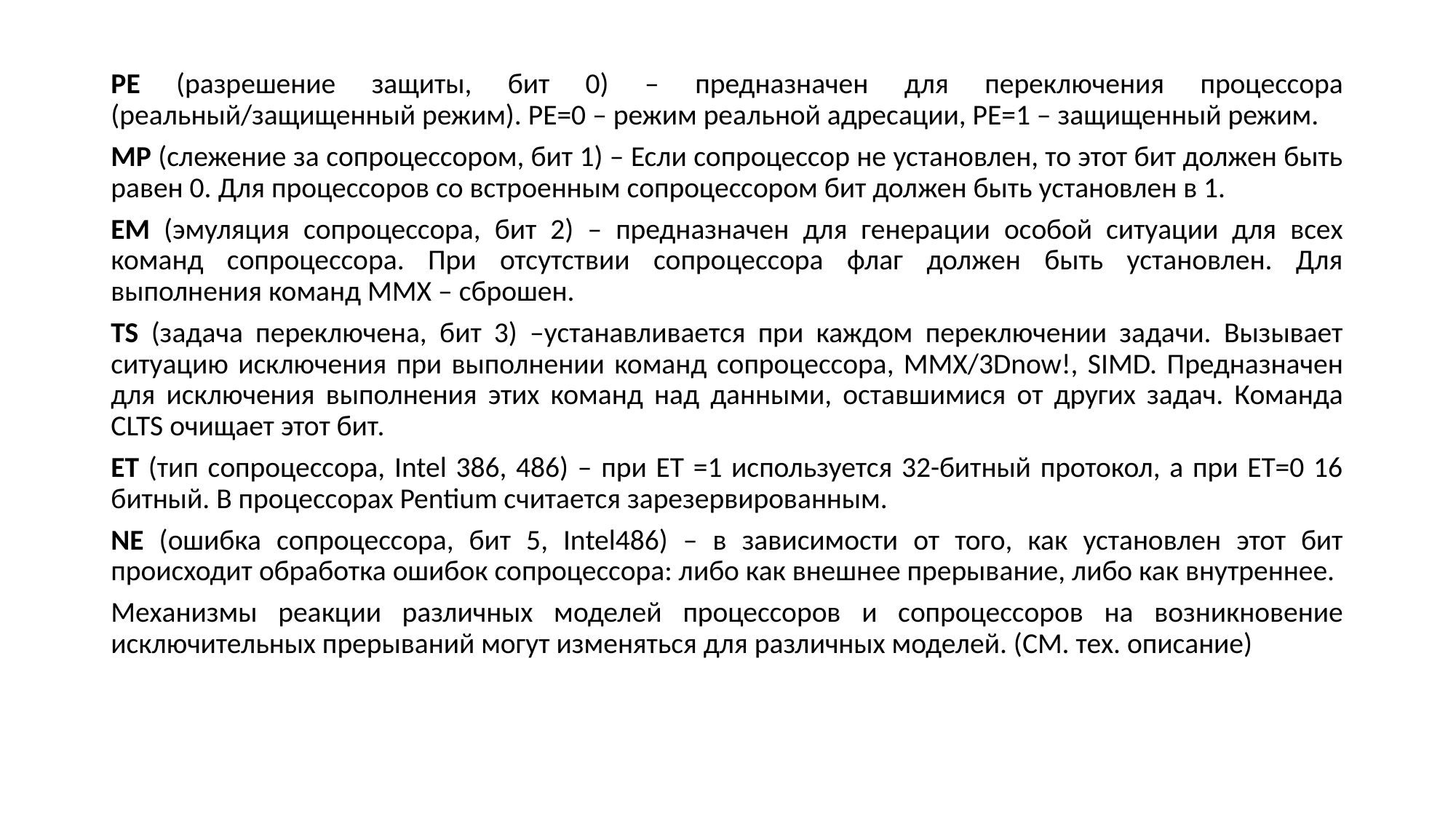

PE (разрешение защиты, бит 0) – предназначен для переключения процессора (реальный/защищенный режим). PE=0 – режим реальной адресации, PE=1 – защищенный режим.
MP (слежение за сопроцессором, бит 1) – Если сопроцессор не установлен, то этот бит должен быть равен 0. Для процессоров со встроенным сопроцессором бит должен быть установлен в 1.
EM (эмуляция сопроцессора, бит 2) – предназначен для генерации особой ситуации для всех команд сопроцессора. При отсутствии сопроцессора флаг должен быть установлен. Для выполнения команд MMX – сброшен.
TS (задача переключена, бит 3) –устанавливается при каждом переключении задачи. Вызывает ситуацию исключения при выполнении команд сопроцессора, ММХ/3Dnow!, SIMD. Предназначен для исключения выполнения этих команд над данными, оставшимися от других задач. Команда CLTS очищает этот бит.
ET (тип сопроцессора, Intel 386, 486) – при ET =1 используется 32-битный протокол, а при ET=0 16 битный. В процессорах Pentium считается зарезервированным.
NE (ошибка сопроцессора, бит 5, Intel486) – в зависимости от того, как установлен этот бит происходит обработка ошибок сопроцессора: либо как внешнее прерывание, либо как внутреннее.
Механизмы реакции различных моделей процессоров и сопроцессоров на возникновение исключительных прерываний могут изменяться для различных моделей. (СМ. тех. описание)